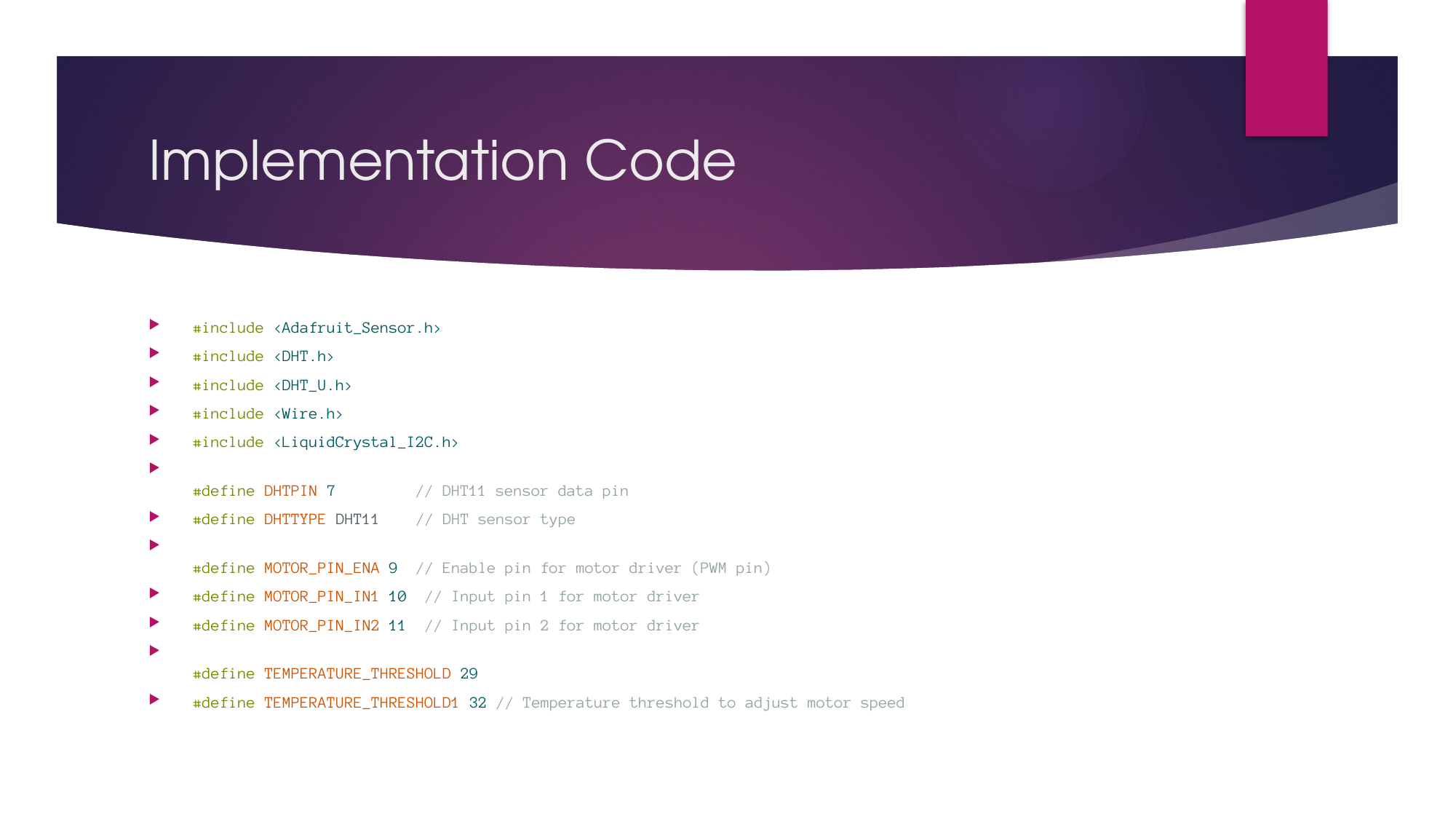

# Implementation Code
#include <Adafruit_Sensor.h>
#include <DHT.h>
#include <DHT_U.h>
#include <Wire.h>
#include <LiquidCrystal_I2C.h>
#define DHTPIN 7         // DHT11 sensor data pin
#define DHTTYPE DHT11    // DHT sensor type
#define MOTOR_PIN_ENA 9  // Enable pin for motor driver (PWM pin)
#define MOTOR_PIN_IN1 10  // Input pin 1 for motor driver
#define MOTOR_PIN_IN2 11  // Input pin 2 for motor driver
#define TEMPERATURE_THRESHOLD 29
#define TEMPERATURE_THRESHOLD1 32 // Temperature threshold to adjust motor speed